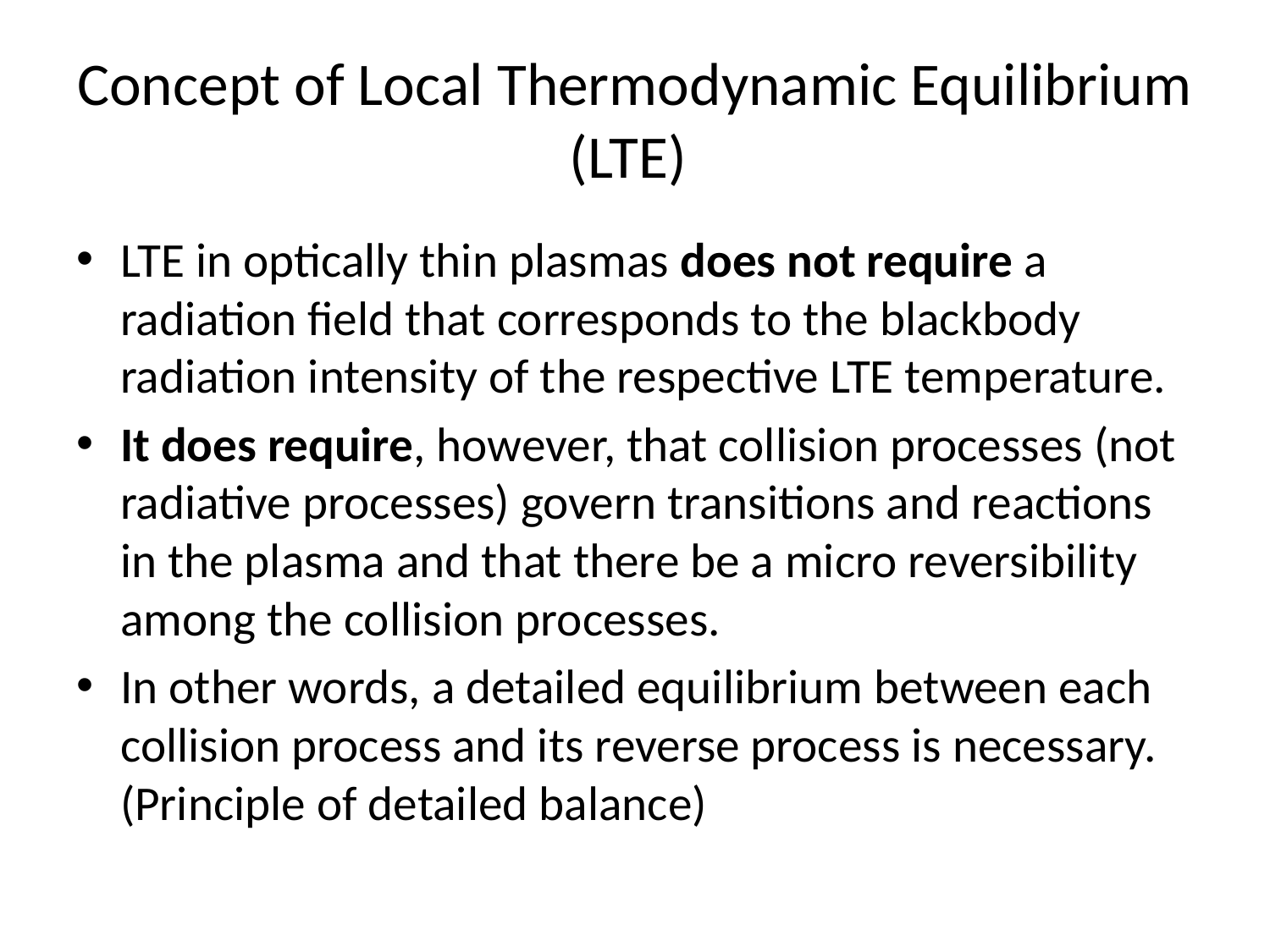

# Concept of Local Thermodynamic Equilibrium (LTE)
LTE in optically thin plasmas does not require a radiation field that corresponds to the blackbody radiation intensity of the respective LTE temperature.
It does require, however, that collision processes (not radiative processes) govern transitions and reactions in the plasma and that there be a micro reversibility among the collision processes.
In other words, a detailed equilibrium between each collision process and its reverse process is necessary. (Principle of detailed balance)